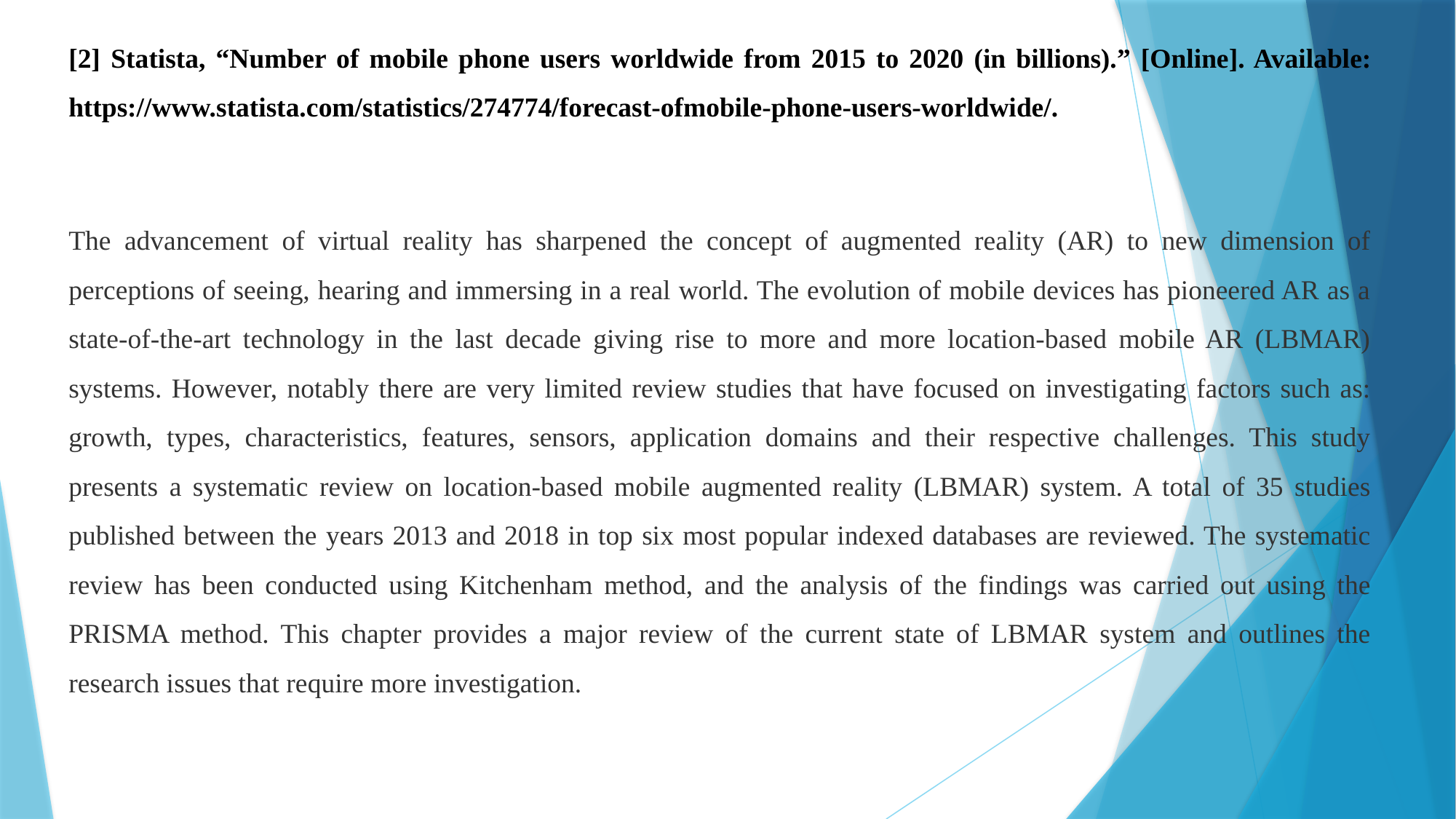

[2] Statista, “Number of mobile phone users worldwide from 2015 to 2020 (in billions).” [Online]. Available: https://www.statista.com/statistics/274774/forecast-ofmobile-phone-users-worldwide/.
The advancement of virtual reality has sharpened the concept of augmented reality (AR) to new dimension of perceptions of seeing, hearing and immersing in a real world. The evolution of mobile devices has pioneered AR as a state-of-the-art technology in the last decade giving rise to more and more location-based mobile AR (LBMAR) systems. However, notably there are very limited review studies that have focused on investigating factors such as: growth, types, characteristics, features, sensors, application domains and their respective challenges. This study presents a systematic review on location-based mobile augmented reality (LBMAR) system. A total of 35 studies published between the years 2013 and 2018 in top six most popular indexed databases are reviewed. The systematic review has been conducted using Kitchenham method, and the analysis of the findings was carried out using the PRISMA method. This chapter provides a major review of the current state of LBMAR system and outlines the research issues that require more investigation.